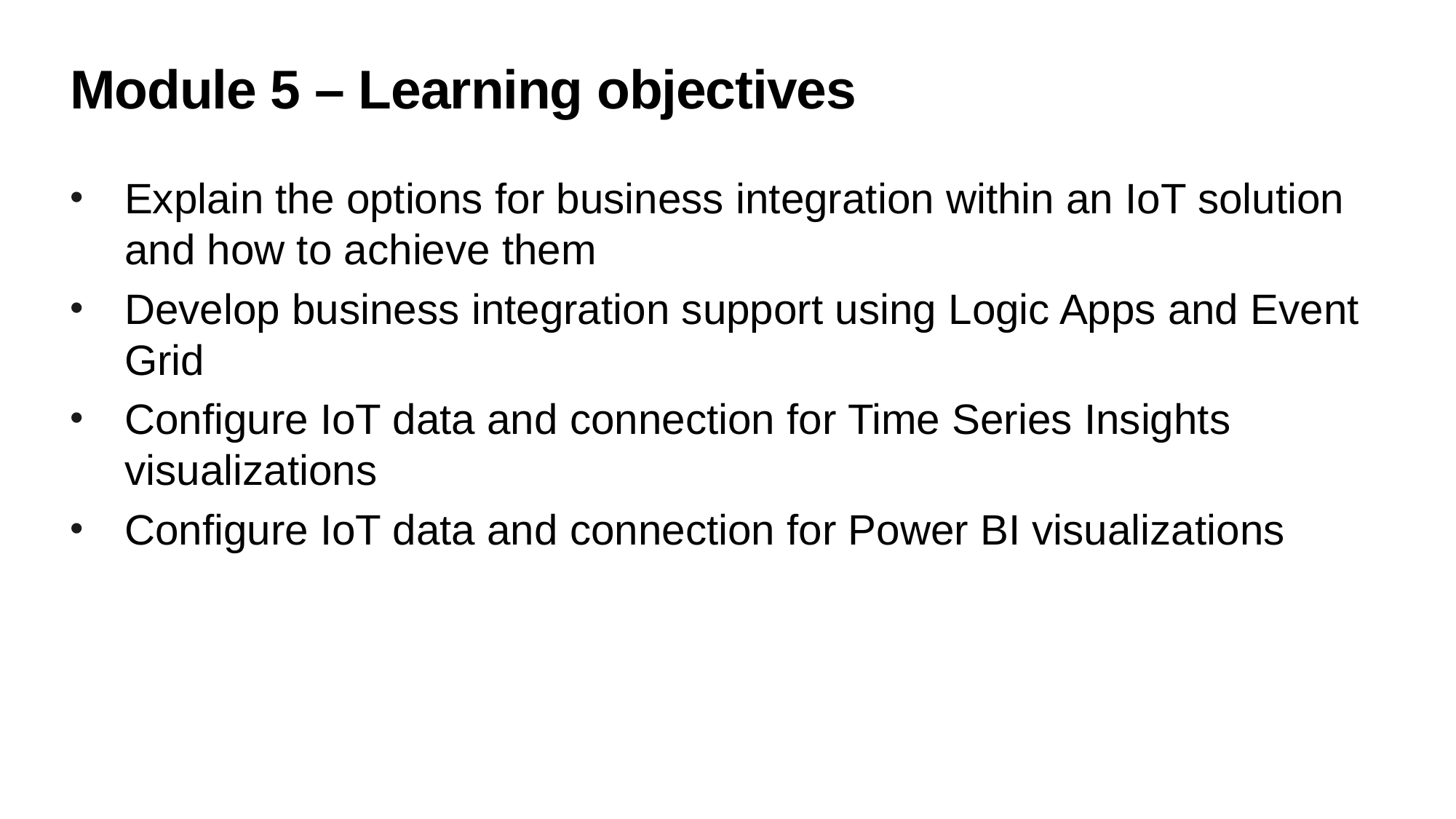

# Module 5 – Learning objectives
Explain the options for business integration within an IoT solution and how to achieve them
Develop business integration support using Logic Apps and Event Grid
Configure IoT data and connection for Time Series Insights visualizations
Configure IoT data and connection for Power BI visualizations